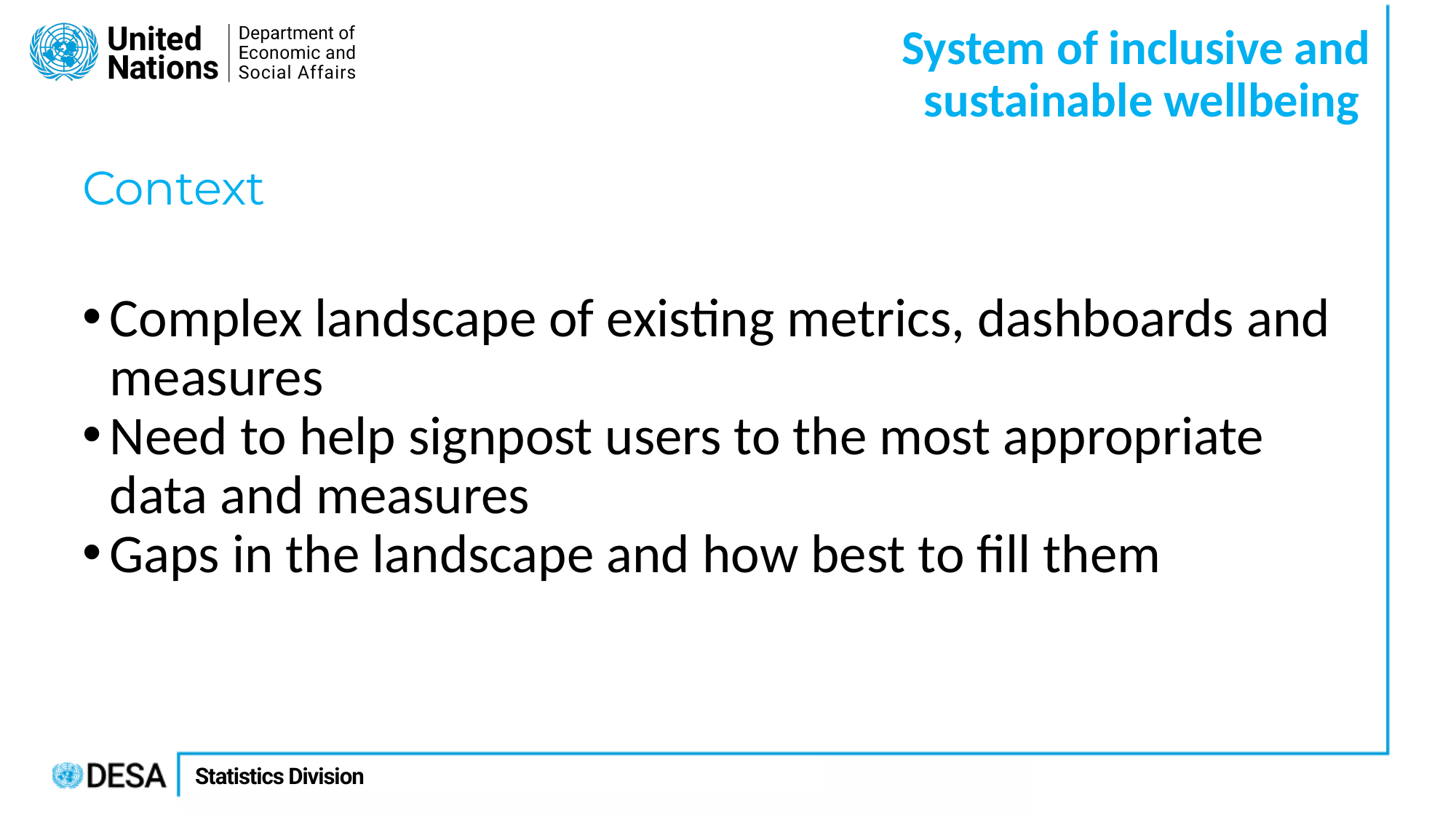

System of inclusive and sustainable wellbeing

Context

Complex landscape of existing metrics, dashboards and measures
Need to help signpost users to the most appropriate data and measures
Gaps in the landscape and how best to fill them